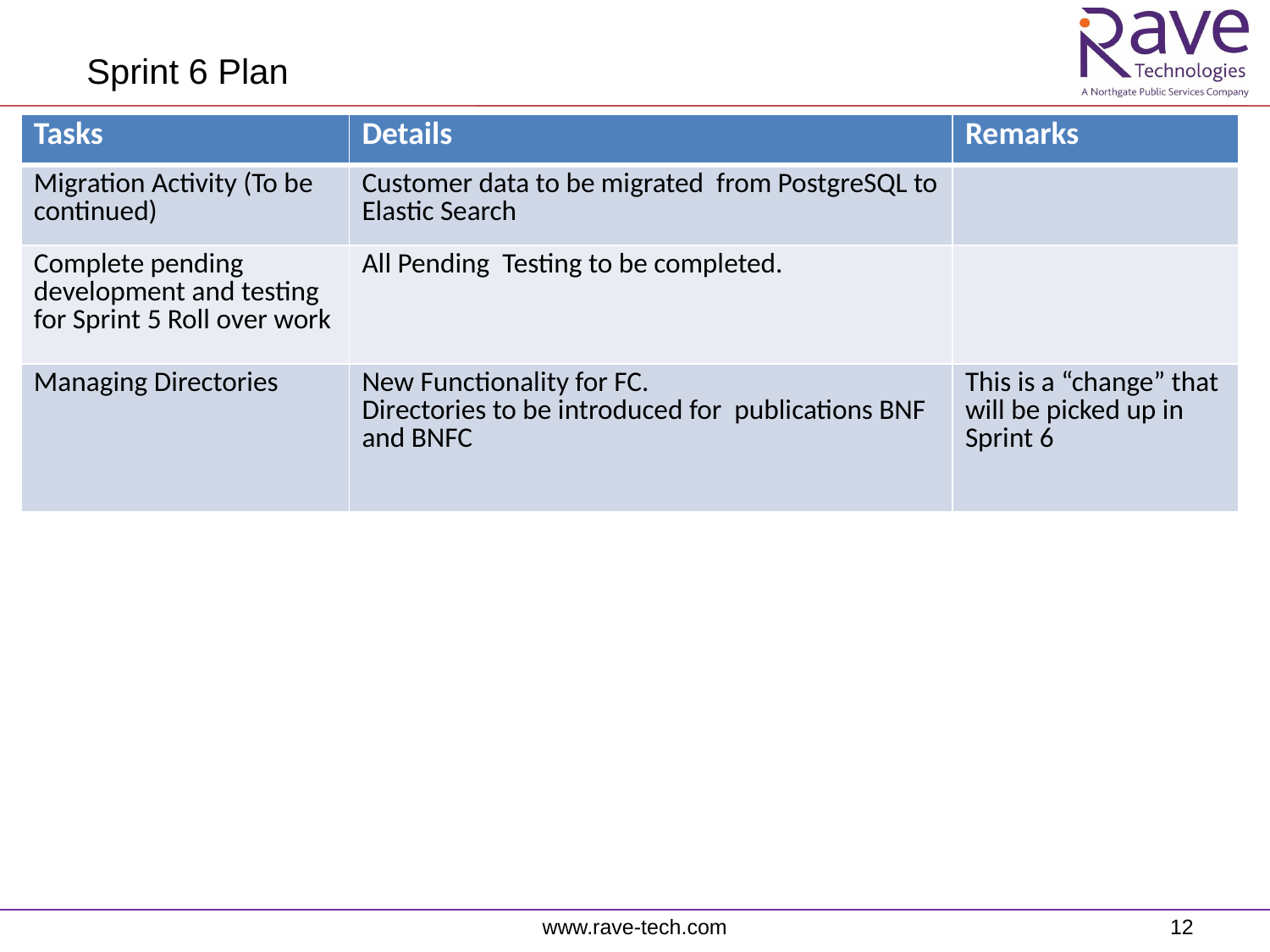

Sprint 6 Plan
| Tasks | Details | Remarks |
| --- | --- | --- |
| Migration Activity (To be continued) | Customer data to be migrated from PostgreSQL to Elastic Search |  |
| Complete pending development and testing for Sprint 5 Roll over work | All Pending Testing to be completed. |  |
| Managing Directories | New Functionality for FC. Directories to be introduced for publications BNF and BNFC | This is a “change” that will be picked up in Sprint 6 |

www.rave-tech.com
12